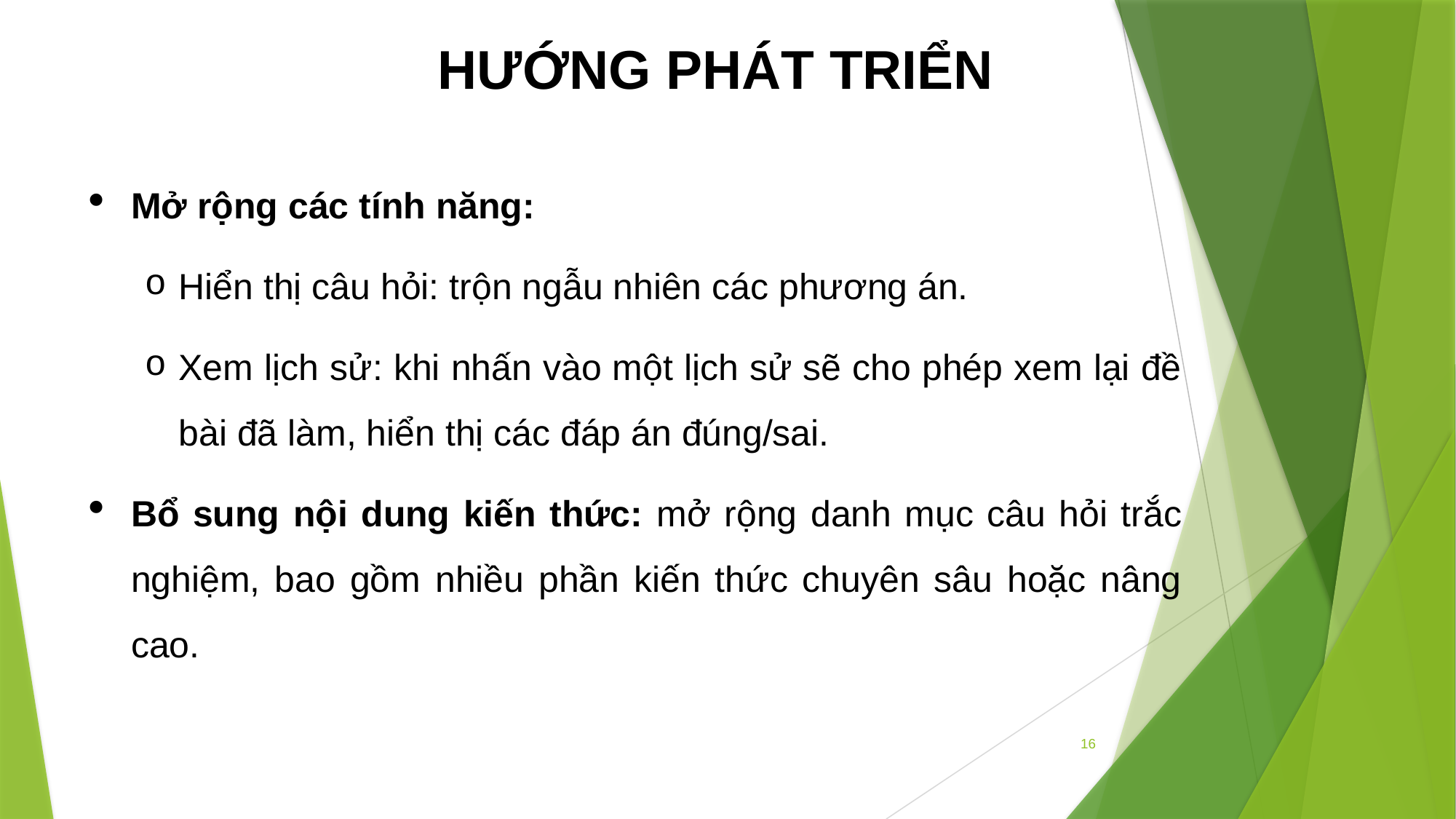

HƯỚNG PHÁT TRIỂN
Mở rộng các tính năng:
Hiển thị câu hỏi: trộn ngẫu nhiên các phương án.
Xem lịch sử: khi nhấn vào một lịch sử sẽ cho phép xem lại đề bài đã làm, hiển thị các đáp án đúng/sai.
Bổ sung nội dung kiến thức: mở rộng danh mục câu hỏi trắc nghiệm, bao gồm nhiều phần kiến thức chuyên sâu hoặc nâng cao.
16